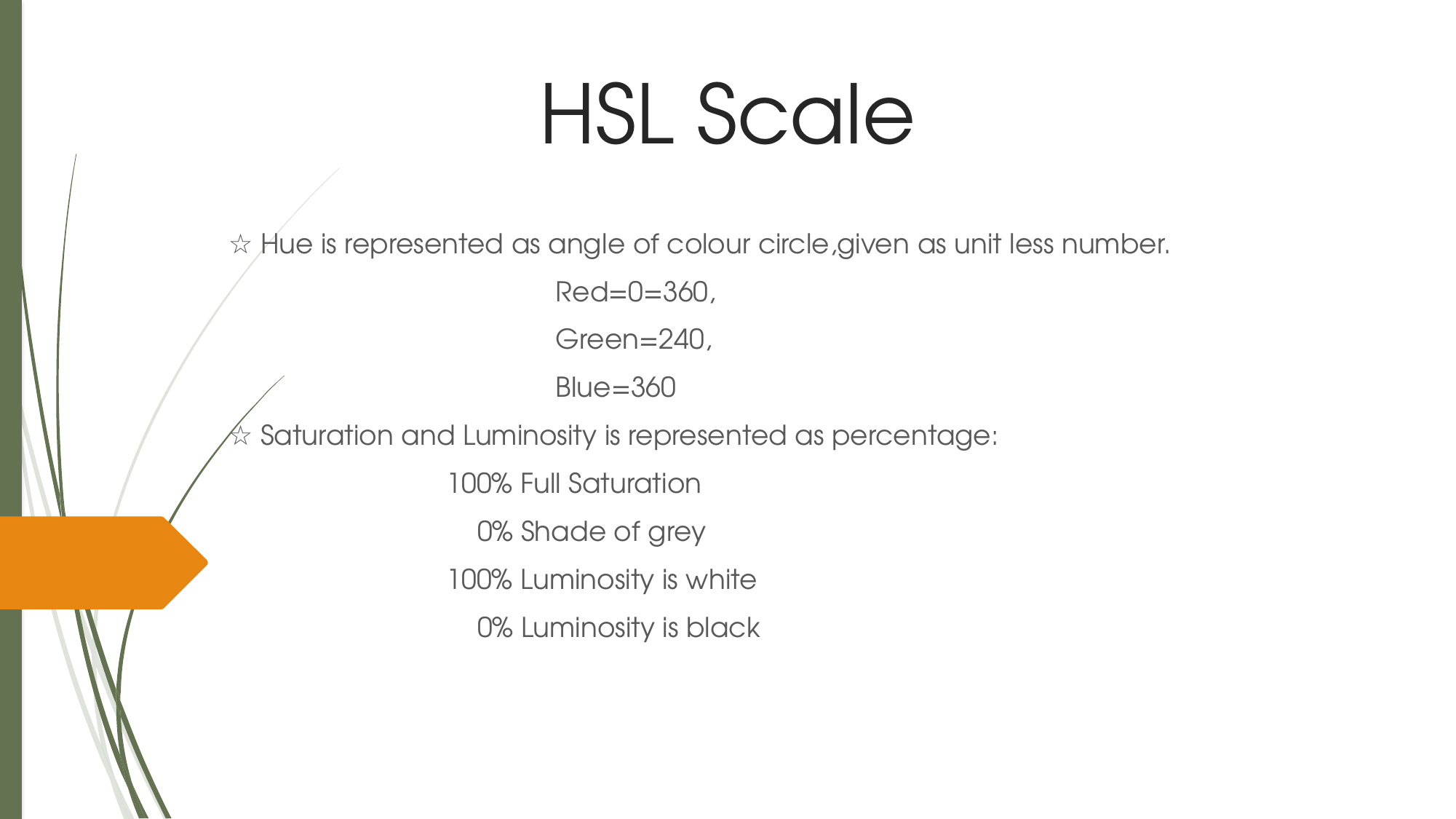

HSL Scale
☆ Hue is represented as angle of colour circle,given as unit less number.
			Red=0=360,
			Green=240,
			Blue=360
☆ Saturation and Luminosity is represented as percentage:
		100% Full Saturation
		    0% Shade of grey
		100% Luminosity is white
		    0% Luminosity is black